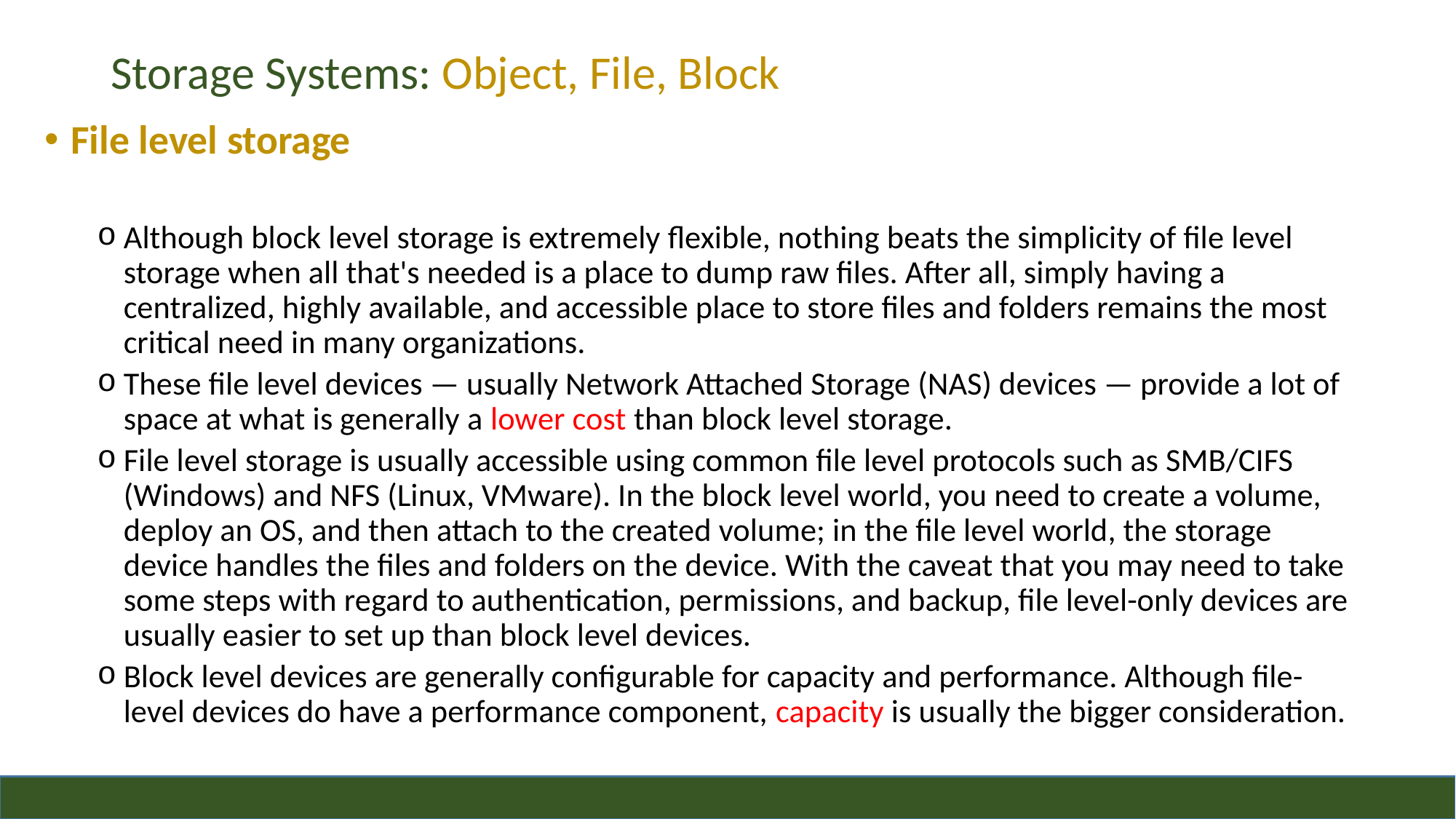

# Storage Systems: Object, File, Block
File level storage

Although block level storage is extremely flexible, nothing beats the simplicity of file level storage when all that's needed is a place to dump raw files. After all, simply having a centralized, highly available, and accessible place to store files and folders remains the most critical need in many organizations.
These file level devices — usually Network Attached Storage (NAS) devices — provide a lot of space at what is generally a lower cost than block level storage.
File level storage is usually accessible using common file level protocols such as SMB/CIFS (Windows) and NFS (Linux, VMware). In the block level world, you need to create a volume, deploy an OS, and then attach to the created volume; in the file level world, the storage device handles the files and folders on the device. With the caveat that you may need to take some steps with regard to authentication, permissions, and backup, file level-only devices are usually easier to set up than block level devices.
Block level devices are generally configurable for capacity and performance. Although file-level devices do have a performance component, capacity is usually the bigger consideration.